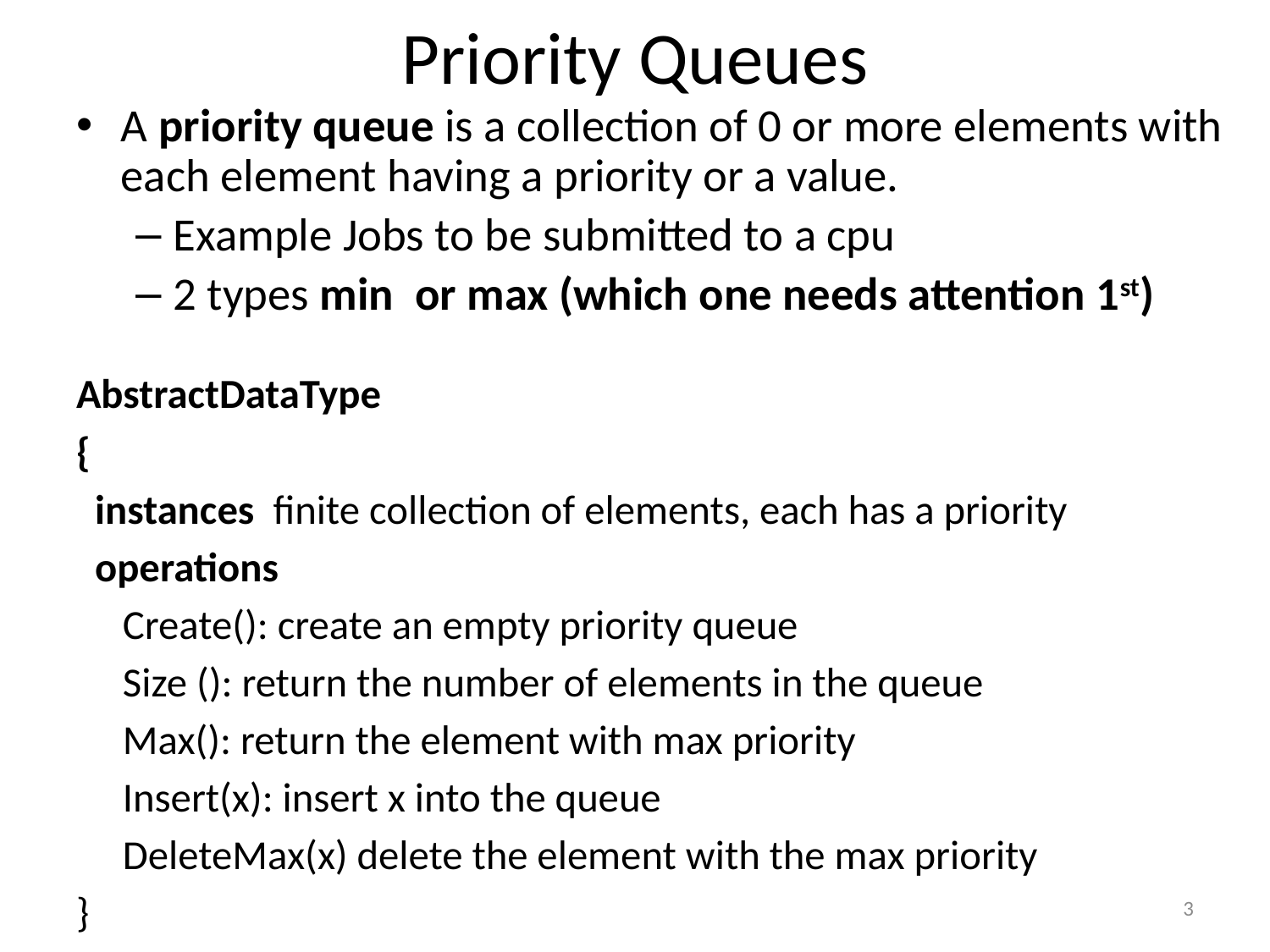

# Priority Queues
A priority queue is a collection of 0 or more elements with each element having a priority or a value.
Example Jobs to be submitted to a cpu
2 types min  or max (which one needs attention 1st)

AbstractDataType
{
  instances  finite collection of elements, each has a priority
  operations
     Create(): create an empty priority queue
     Size (): return the number of elements in the queue
     Max(): return the element with max priority
     Insert(x): insert x into the queue
     DeleteMax(x) delete the element with the max priority
}

3